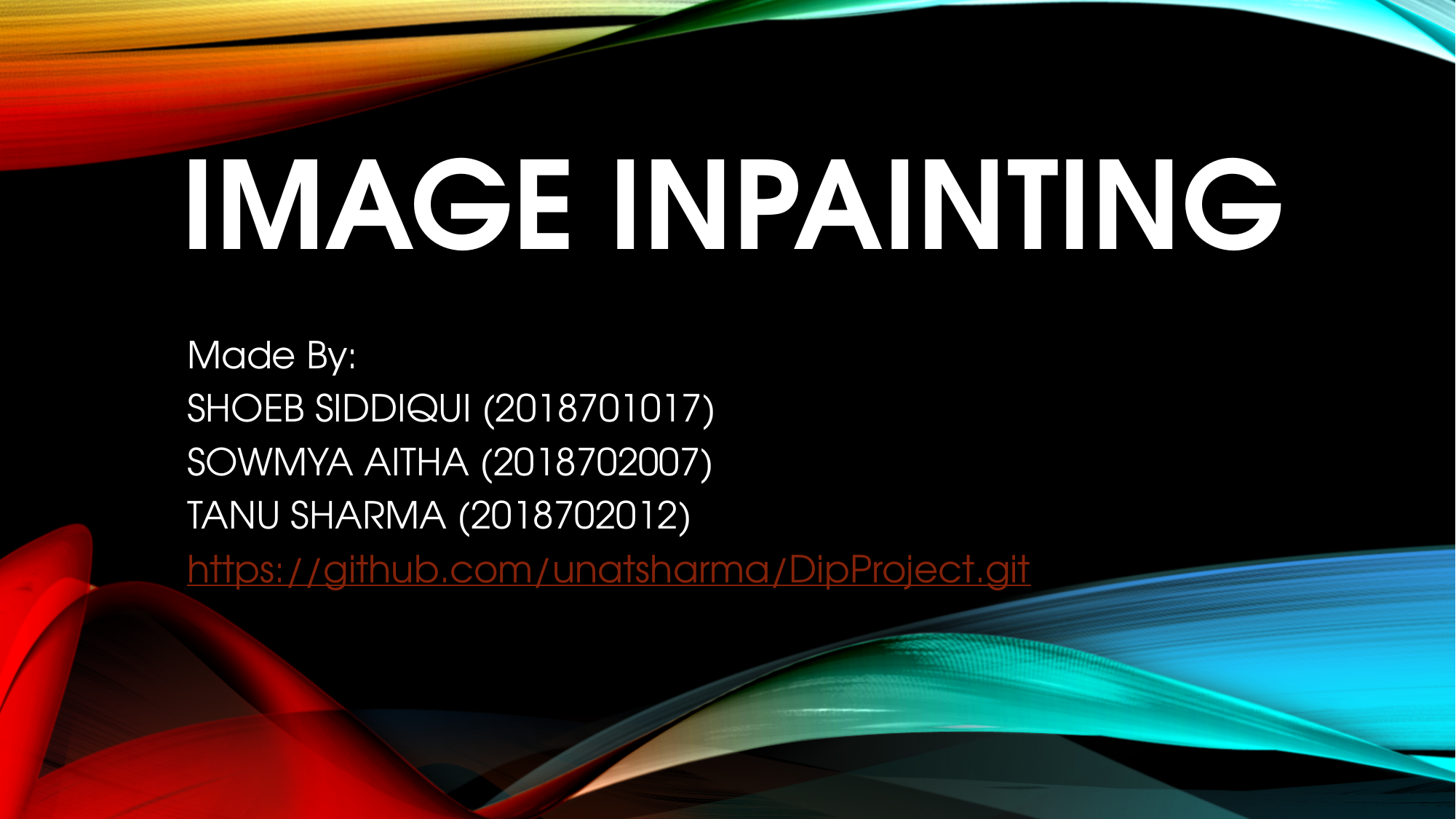

# IMAGE INPAINTING
Made By:
SHOEB SIDDIQUI (2018701017)
SOWMYA AITHA (2018702007)
TANU SHARMA (2018702012)
https://github.com/unatsharma/DipProject.git